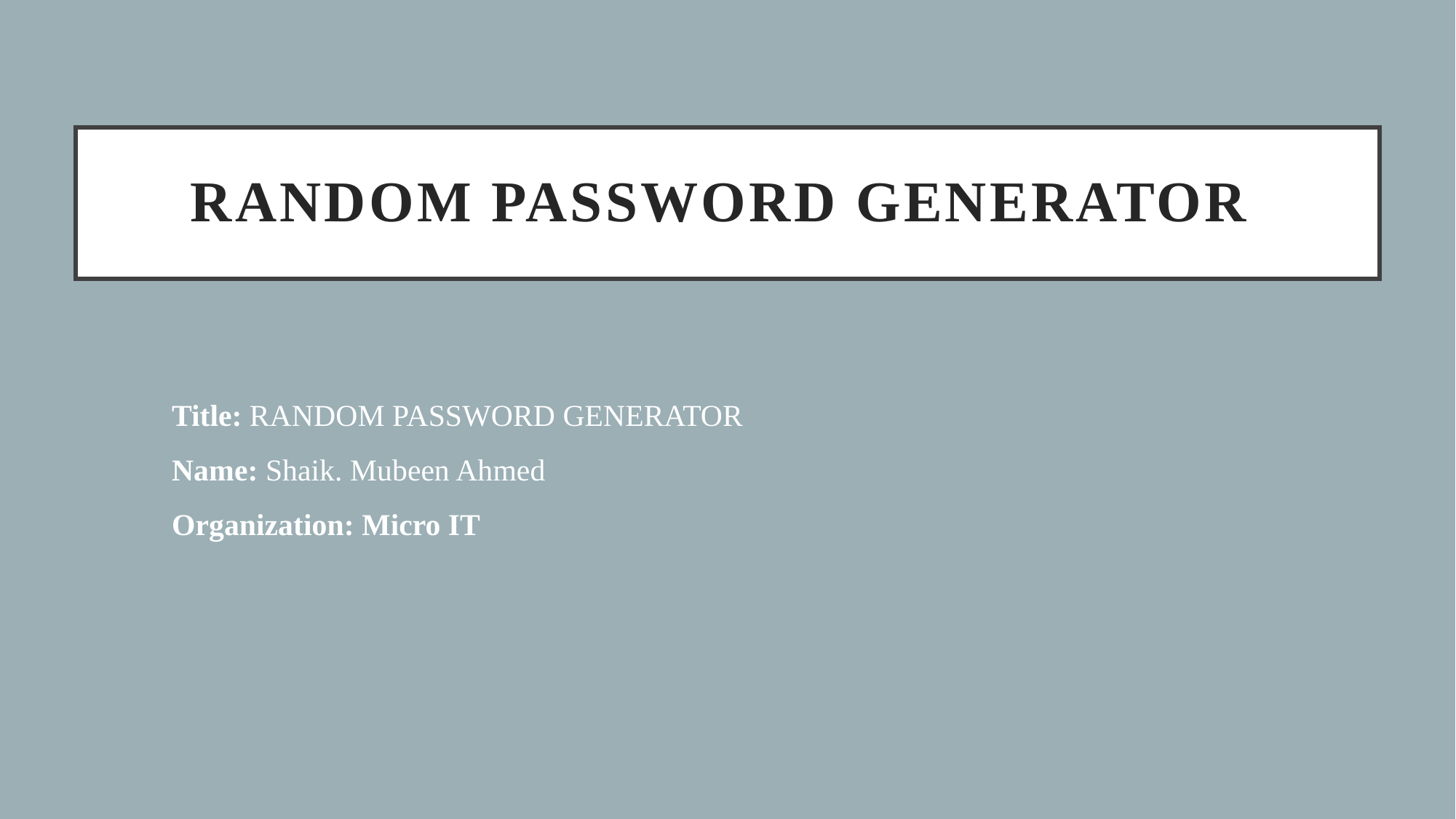

# Random Password Generator
Title: RANDOM PASSWORD GENERATOR
Name: Shaik. Mubeen Ahmed
Organization: Micro IT